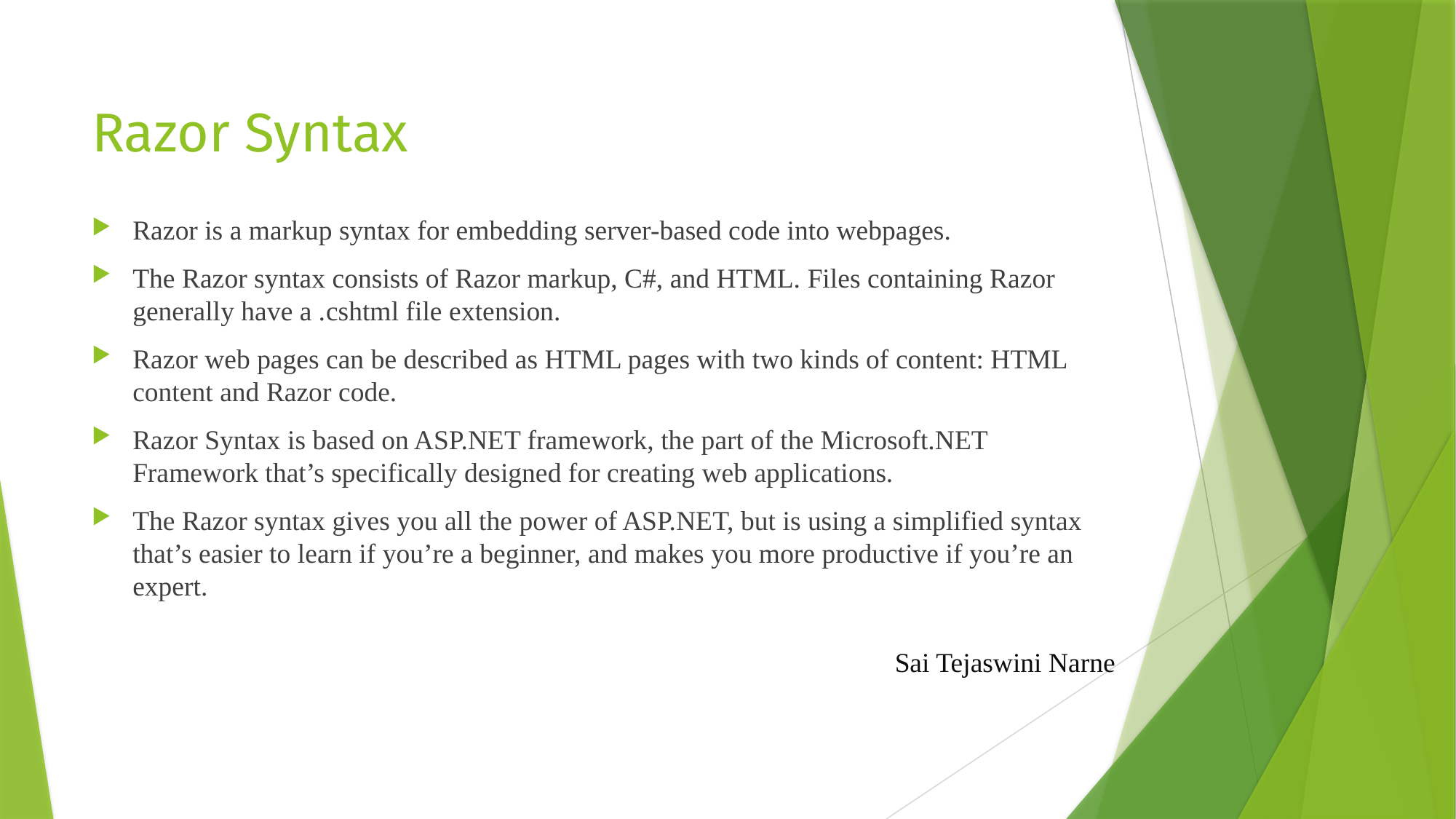

# Razor Syntax
Razor is a markup syntax for embedding server-based code into webpages.
The Razor syntax consists of Razor markup, C#, and HTML. Files containing Razor generally have a .cshtml file extension.
Razor web pages can be described as HTML pages with two kinds of content: HTML content and Razor code.
Razor Syntax is based on ASP.NET framework, the part of the Microsoft.NET Framework that’s specifically designed for creating web applications.
The Razor syntax gives you all the power of ASP.NET, but is using a simplified syntax that’s easier to learn if you’re a beginner, and makes you more productive if you’re an expert.

Sai Tejaswini Narne